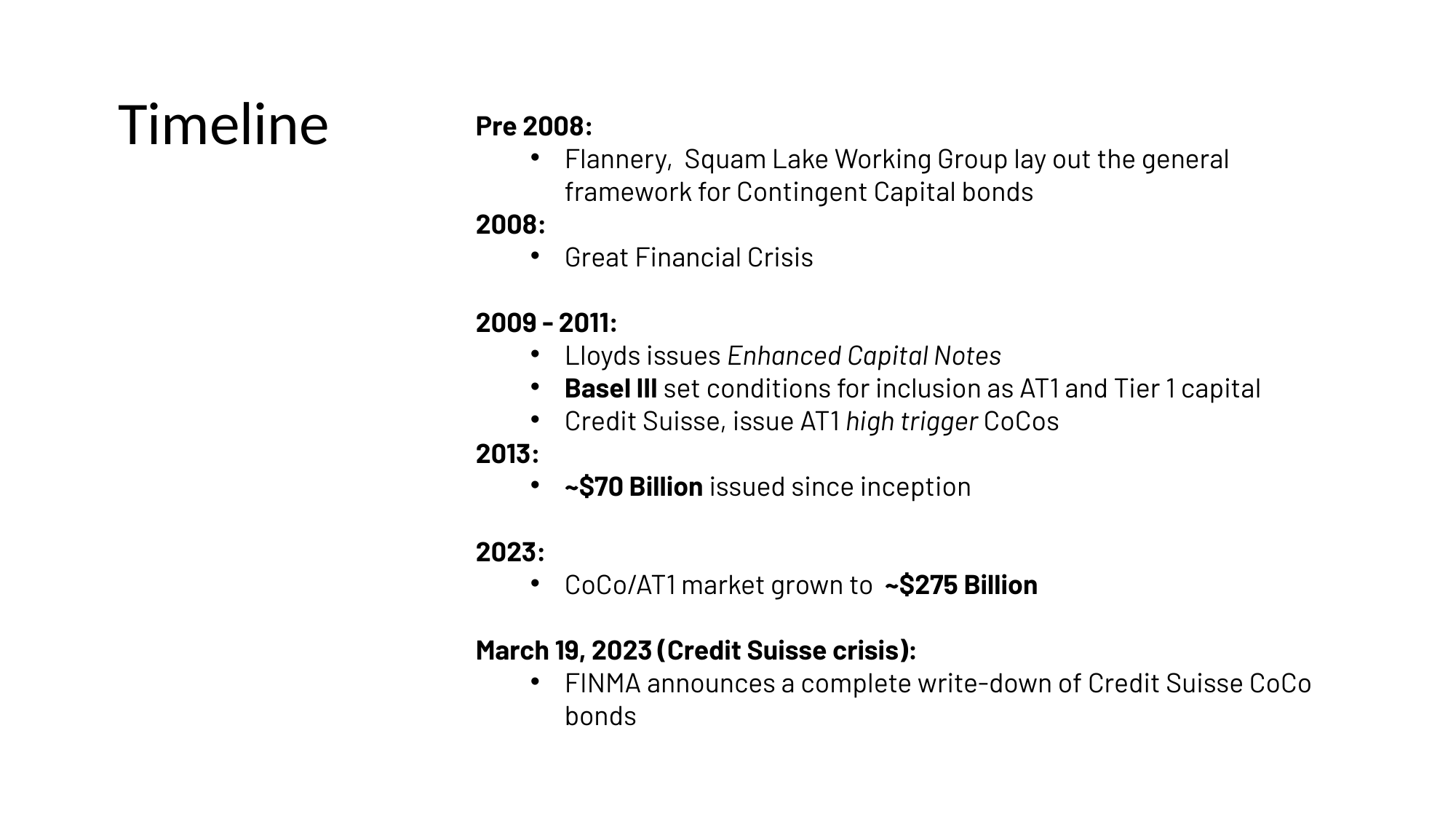

Pre 2008:
Flannery,  Squam Lake Working Group lay out the general framework for Contingent Capital bonds
2008:
Great Financial Crisis

2009 - 2011:
Lloyds issues Enhanced Capital Notes
Basel III set conditions for inclusion as AT1 and Tier 1 capital
Credit Suisse, issue AT1 high trigger CoCos
2013:
~$70 Billion issued since inception

2023:
CoCo/AT1 market grown to  ~$275 Billion

March 19, 2023 (Credit Suisse crisis):
FINMA announces a complete write-down of Credit Suisse CoCo bonds
# Timeline
Contingent Convetible bonds (CoCos)
Sas
hh
r
(pre 2008 -> 2008 response (BIS, flannery, Lloyds & Credit Suisse issuances) -> (Change in trigger popularity) -> 2023 Credit Suisse collapse -> criticisms of CoCos
DCL bonds (Describe the triggers)
Case studies (Credit Suisse, Deutsche Bank, Lehman)
Minimum Leverage adjustments
Time gained as a design objective